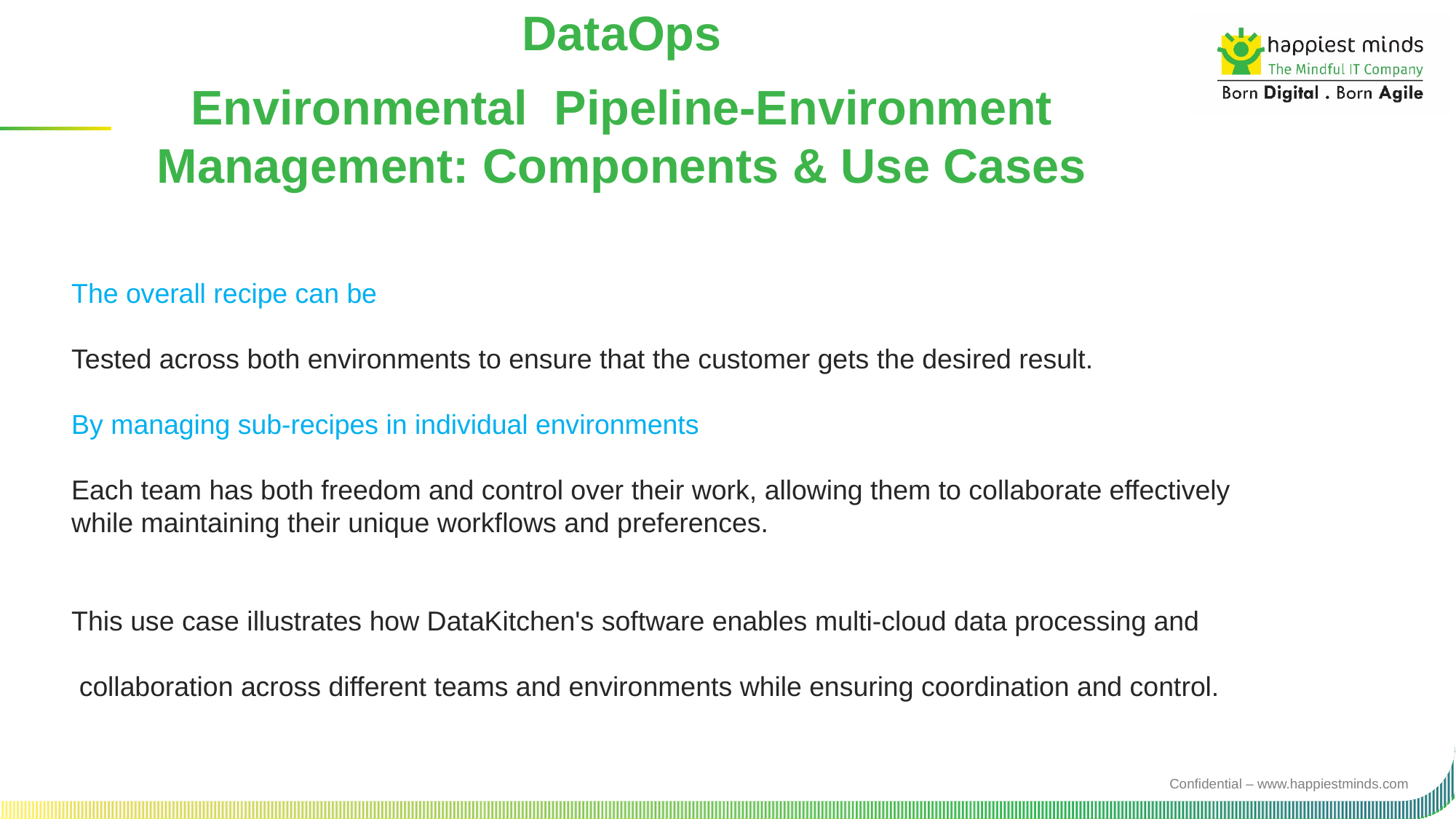

DataOps
Environmental  Pipeline-Environment Management: Components & Use Cases

The overall recipe can be

Tested across both environments to ensure that the customer gets the desired result.

By managing sub-recipes in individual environments

Each team has both freedom and control over their work, allowing them to collaborate effectively while maintaining their unique workflows and preferences.

This use case illustrates how DataKitchen's software enables multi-cloud data processing and

 collaboration across different teams and environments while ensuring coordination and control.

.